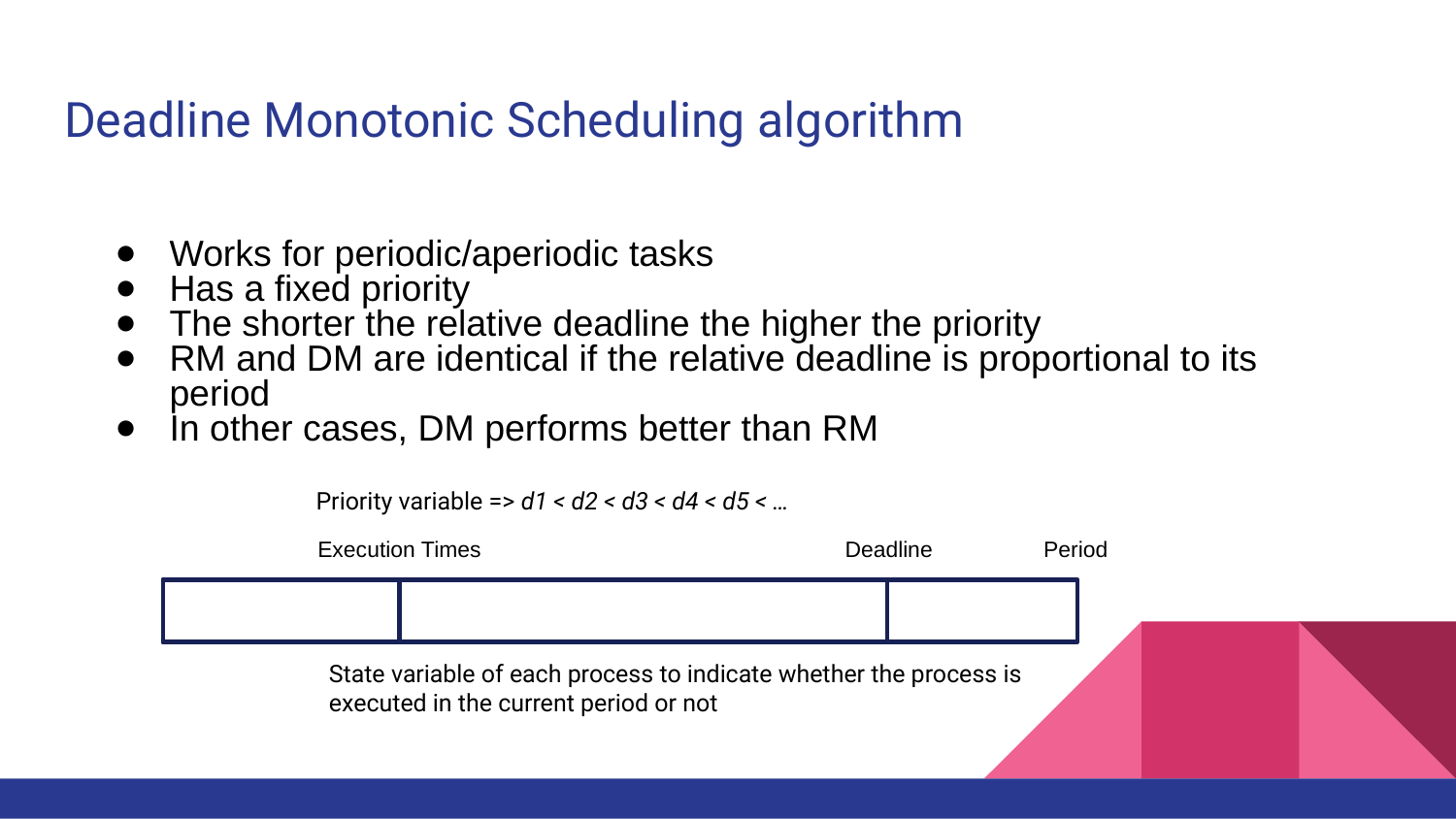

# Deadline Monotonic Scheduling algorithm

Works for periodic/aperiodic tasks
Has a fixed priority
The shorter the relative deadline the higher the priority
RM and DM are identical if the relative deadline is proportional to its period
In other cases, DM performs better than RM
Priority variable => d1 < d2 < d3 < d4 < d5 < …
Execution Times
Deadline
Period

State variable of each process to indicate whether the process is executed in the current period or not